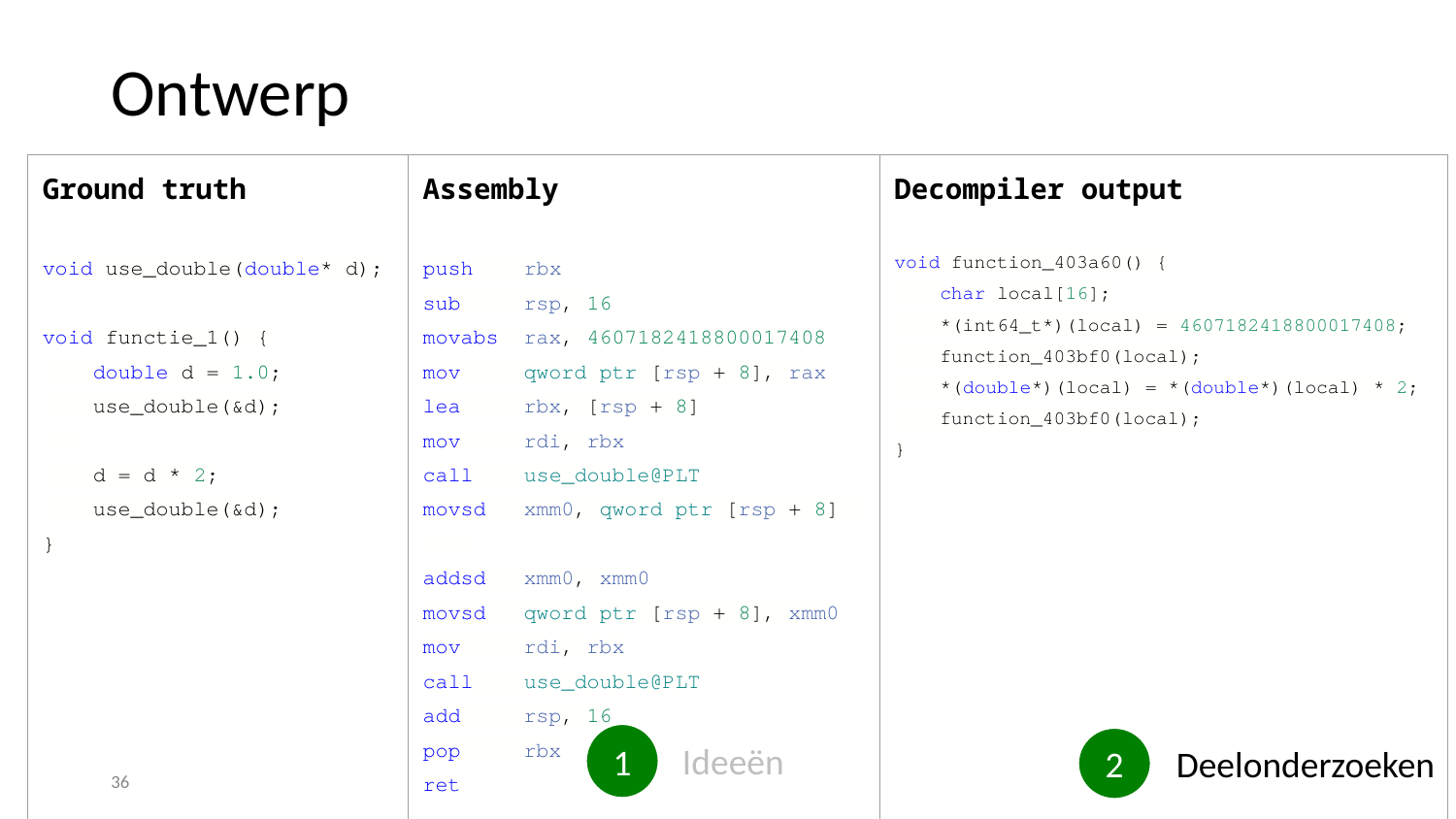

Ontwerp

| Ground truth void use\_double(double\* d); void functie\_1() { double d = 1.0; use\_double(&d); d = d \* 2; use\_double(&d); } | Assembly push rbx sub rsp, 16 movabs rax, 4607182418800017408 mov qword ptr [rsp + 8], rax lea rbx, [rsp + 8] mov rdi, rbx call use\_double@PLT movsd xmm0, qword ptr [rsp + 8] addsd xmm0, xmm0 movsd qword ptr [rsp + 8], xmm0 mov rdi, rbx call use\_double@PLT add rsp, 16 pop rbx ret | Decompiler output void function\_403a60() { char local[16]; \*(int64\_t\*)(local) = 4607182418800017408; function\_403bf0(local); \*(double\*)(local) = \*(double\*)(local) \* 2; function\_403bf0(local); } |
| --- | --- | --- |
|  |  |  |

1
2
Ideeën
Deelonderzoeken